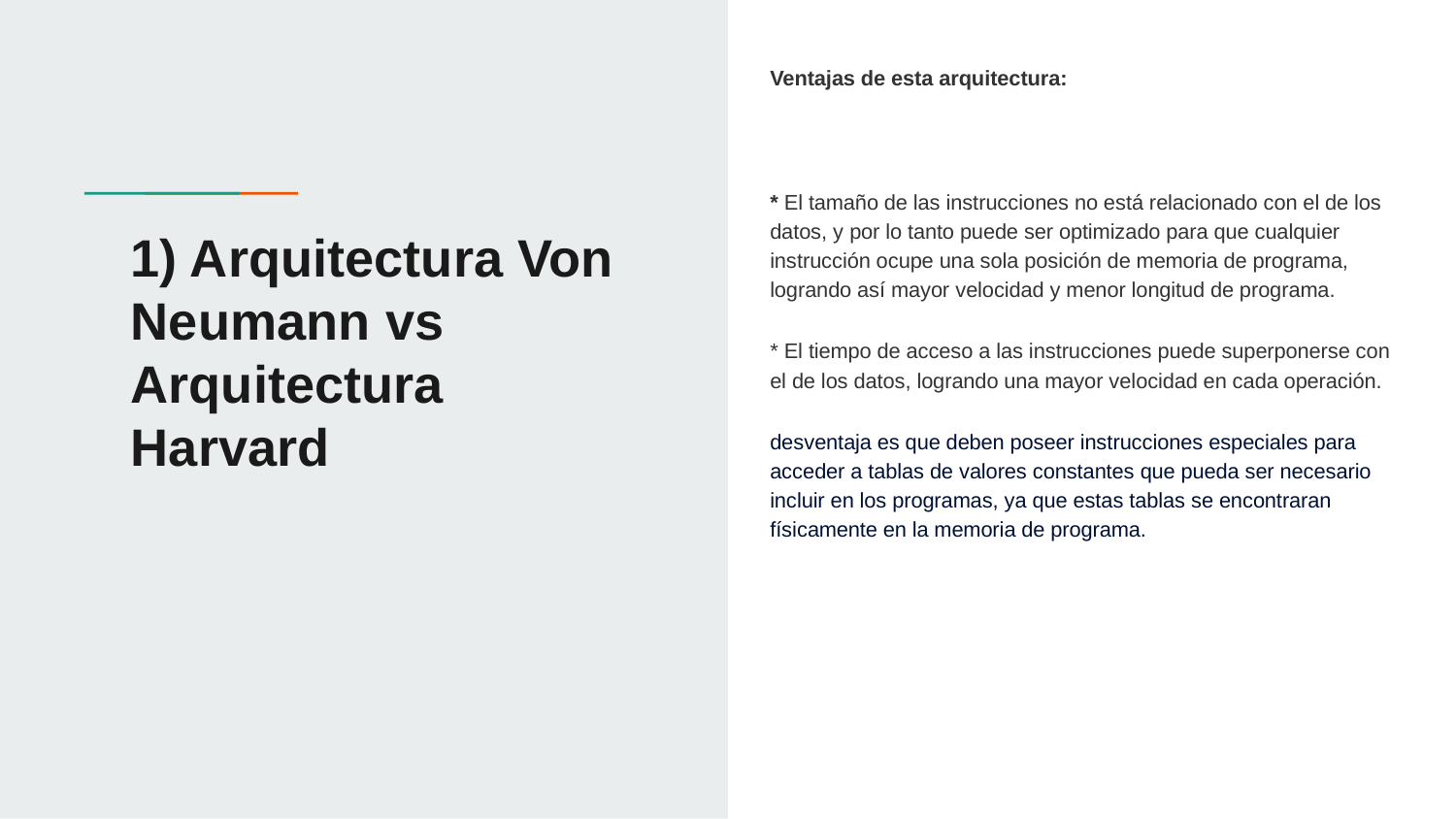

Ventajas de esta arquitectura:

* El tamaño de las instrucciones no está relacionado con el de los datos, y por lo tanto puede ser optimizado para que cualquier instrucción ocupe una sola posición de memoria de programa, logrando así mayor velocidad y menor longitud de programa.
* El tiempo de acceso a las instrucciones puede superponerse con el de los datos, logrando una mayor velocidad en cada operación.
desventaja es que deben poseer instrucciones especiales para acceder a tablas de valores constantes que pueda ser necesario incluir en los programas, ya que estas tablas se encontraran físicamente en la memoria de programa.

# 1) Arquitectura Von Neumann vs Arquitectura Harvard